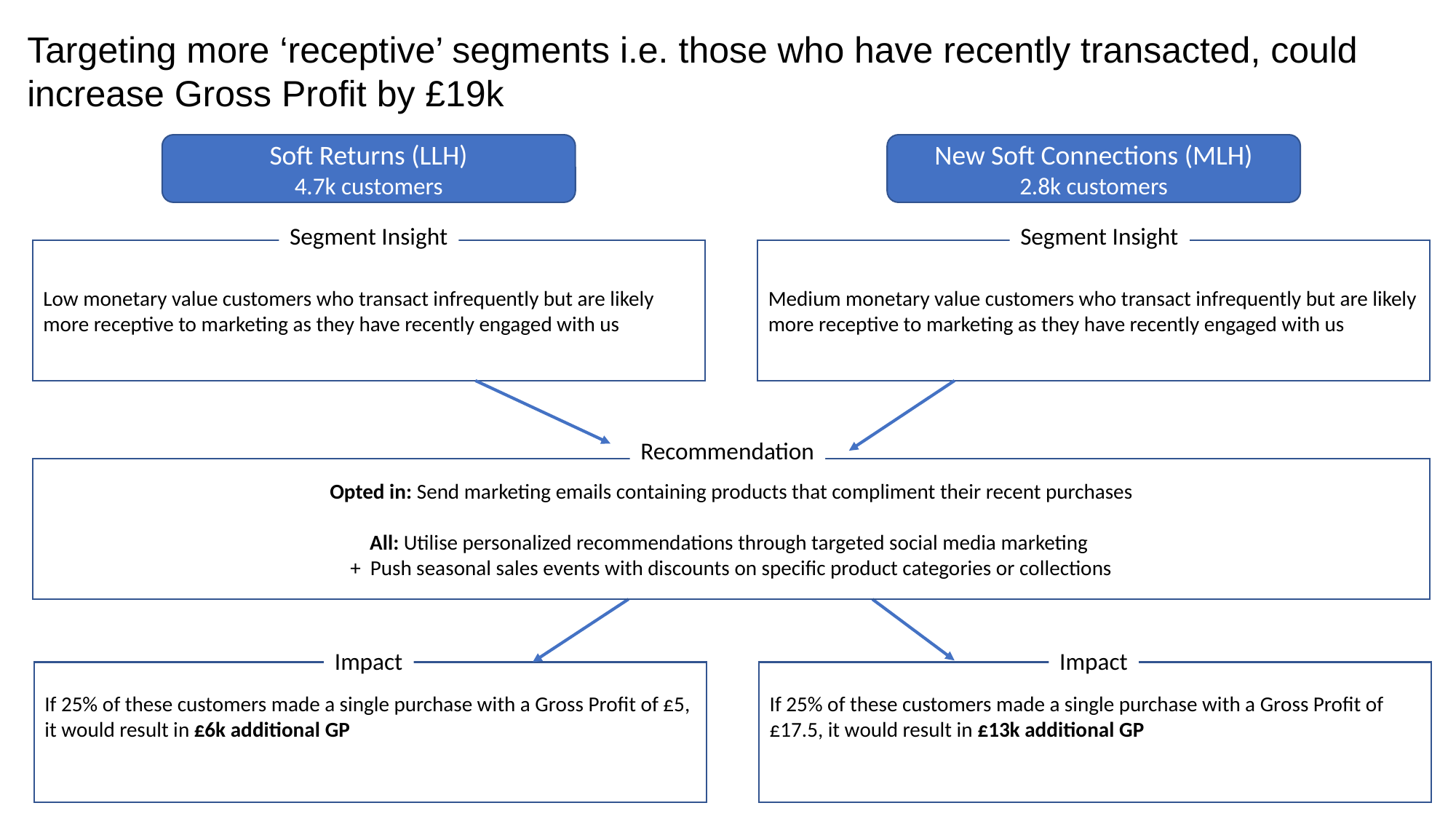

Targeting more ‘receptive’ segments i.e. those who have recently transacted, could increase Gross Profit by £19k
Soft Returns (LLH)
4.7k customers
New Soft Connections (MLH)
2.8k customers
Segment Insight
Segment Insight
Low monetary value customers who transact infrequently but are likely more receptive to marketing as they have recently engaged with us
Medium monetary value customers who transact infrequently but are likely more receptive to marketing as they have recently engaged with us
Recommendation

Opted in: Send marketing emails containing products that compliment their recent purchases

All: Utilise personalized recommendations through targeted social media marketing
+  Push seasonal sales events with discounts on specific product categories or collections

Impact
Impact
If 25% of these customers made a single purchase with a Gross Profit of £5, it would result in £6k additional GP

If 25% of these customers made a single purchase with a Gross Profit of £17.5, it would result in £13k additional GP